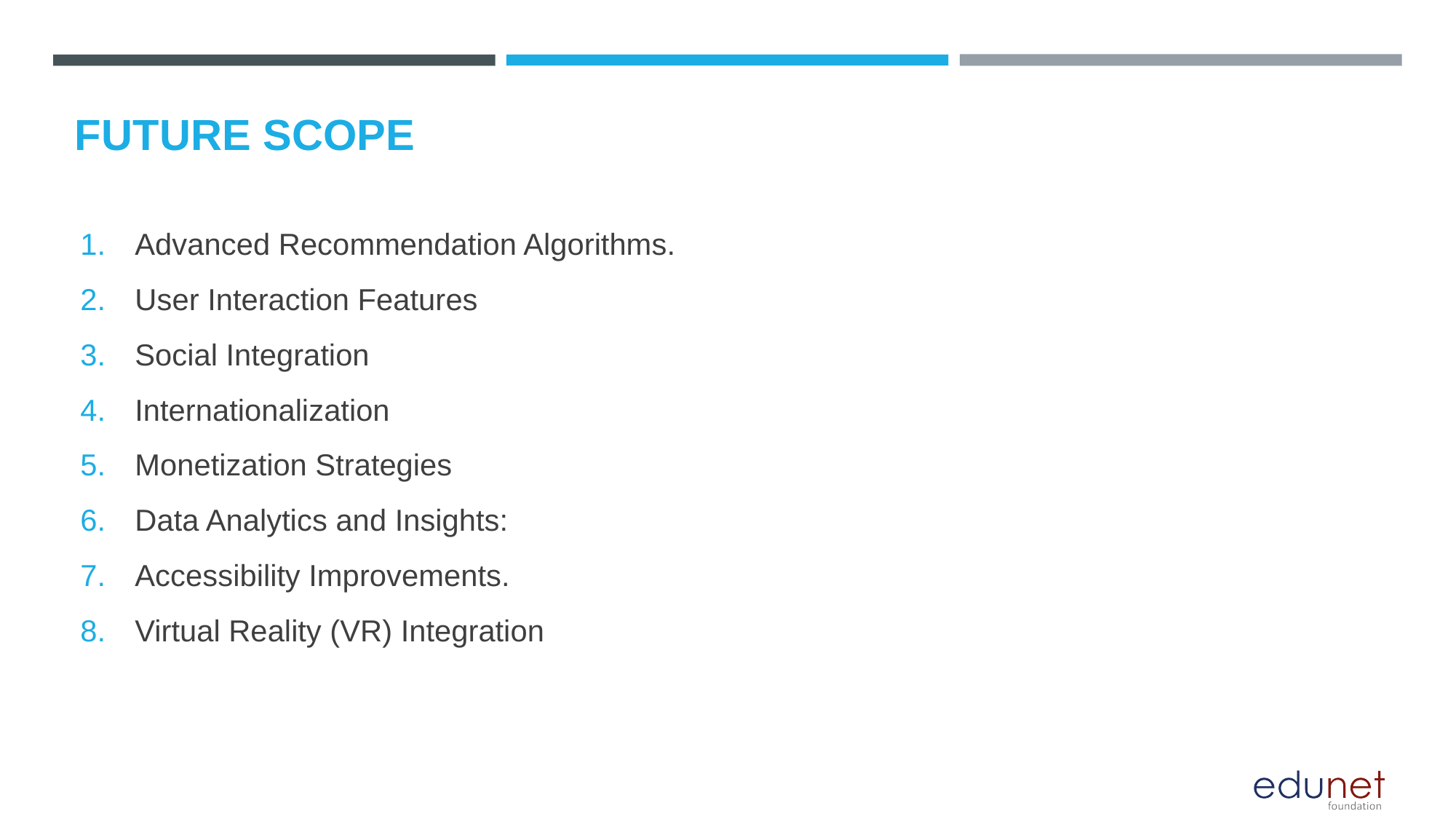

FUTURE SCOPE
Advanced Recommendation Algorithms.
User Interaction Features
Social Integration
Internationalization
Monetization Strategies
Data Analytics and Insights:
Accessibility Improvements.
Virtual Reality (VR) Integration